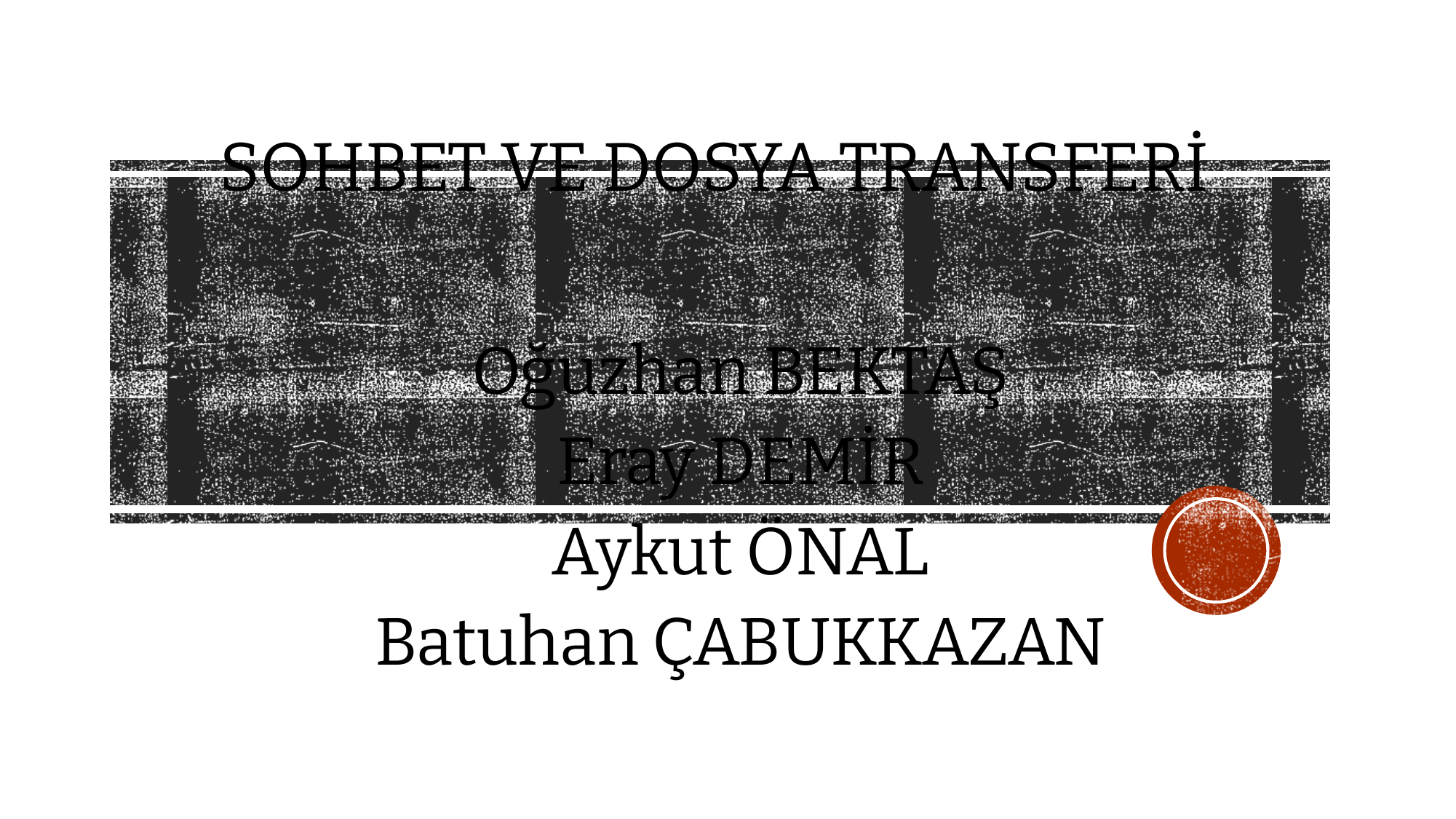

# Sohbet ve Dosya Transferi
Oğuzhan BEKTAŞ
Eray DEMİR
Aykut ÖNAL
Batuhan ÇABUKKAZAN